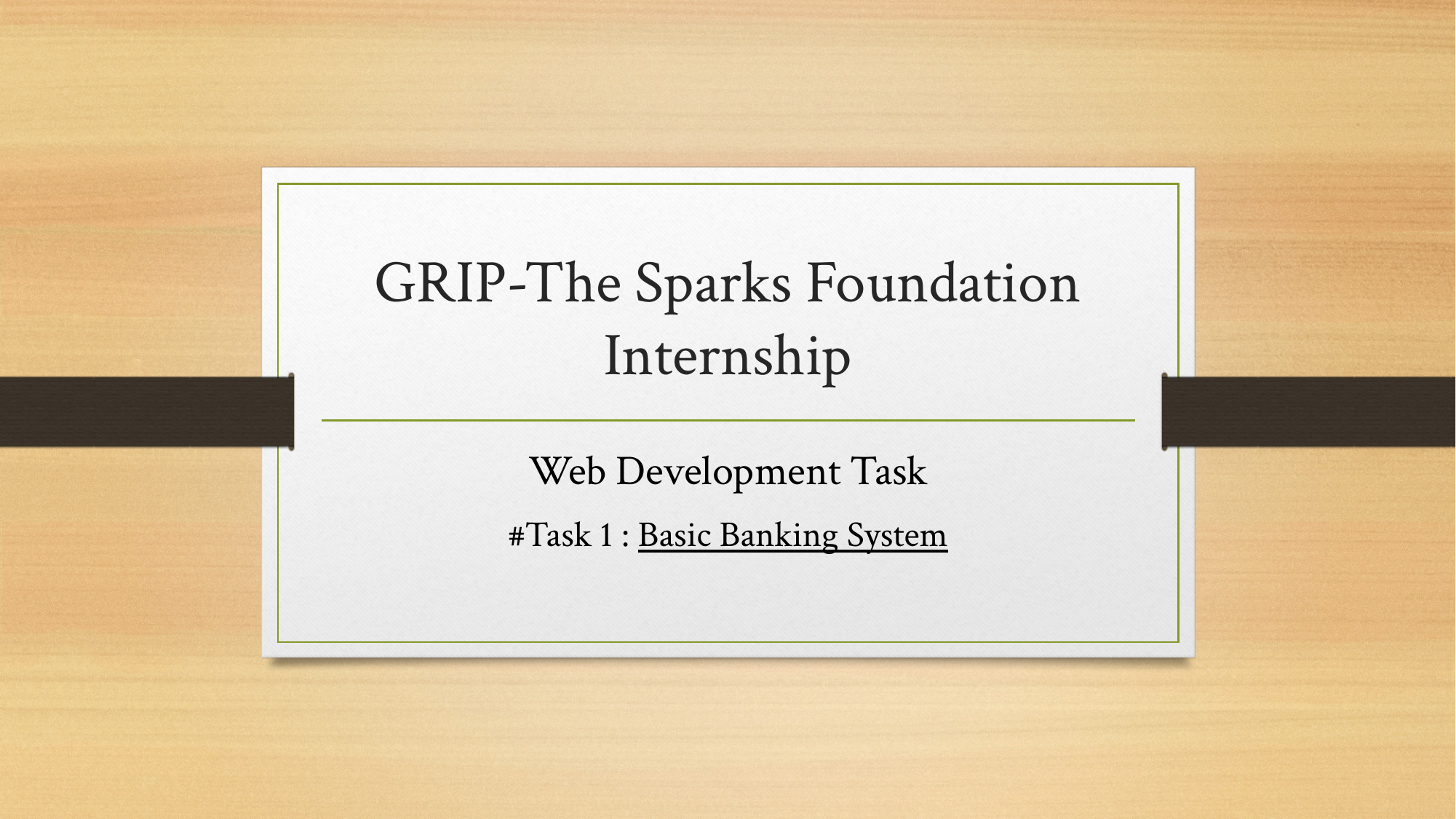

# GRIP-The Sparks Foundation Internship
Web Development Task
#Task 1 : Basic Banking System